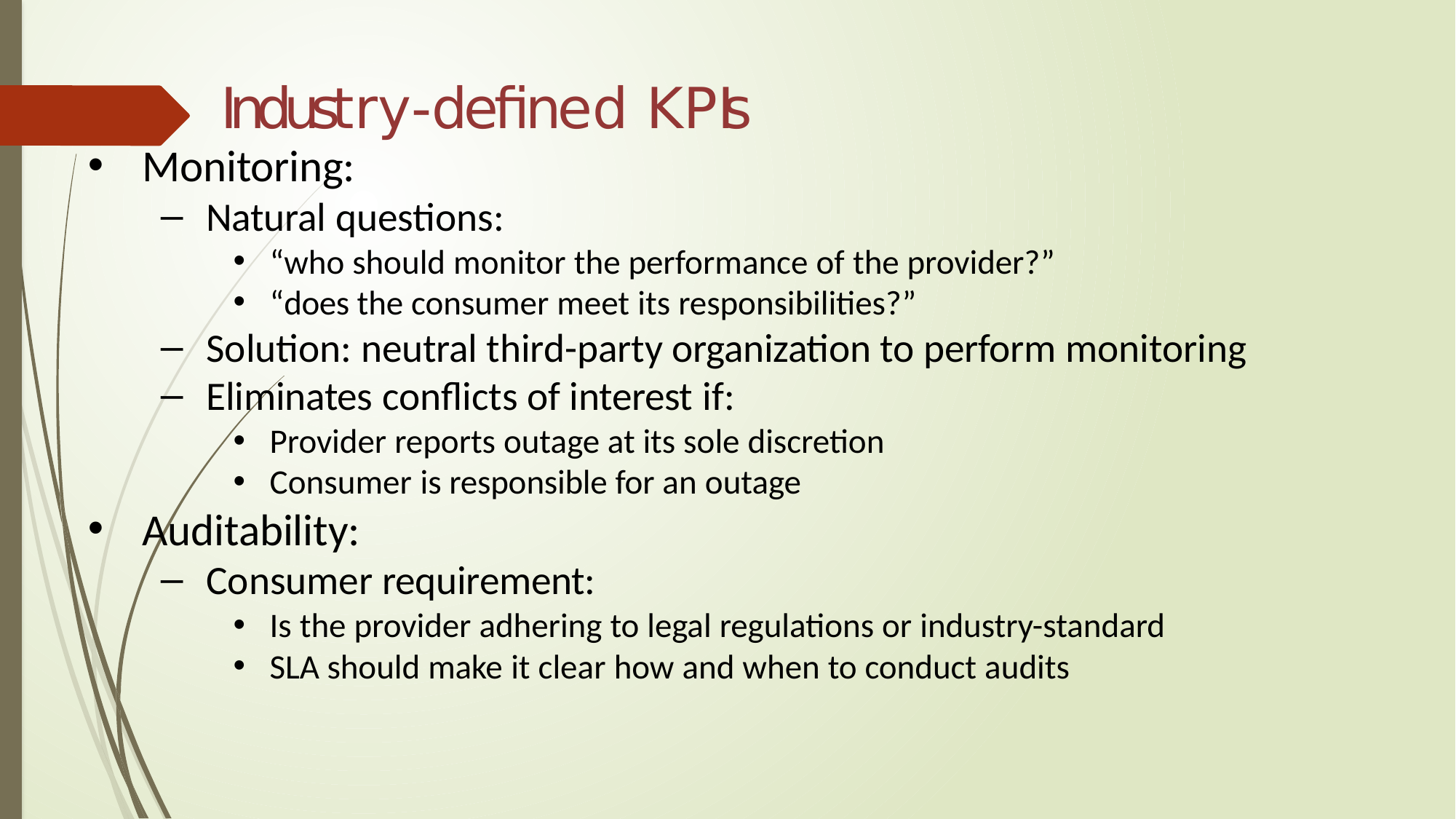

# Industry-defined KPIs
Monitoring:
Natural questions:
“who should monitor the performance of the provider?”
“does the consumer meet its responsibilities?”
Solution: neutral third-party organization to perform monitoring
Eliminates conflicts of interest if:
Provider reports outage at its sole discretion
Consumer is responsible for an outage
Auditability:
Consumer requirement:
Is the provider adhering to legal regulations or industry-standard
SLA should make it clear how and when to conduct audits
14